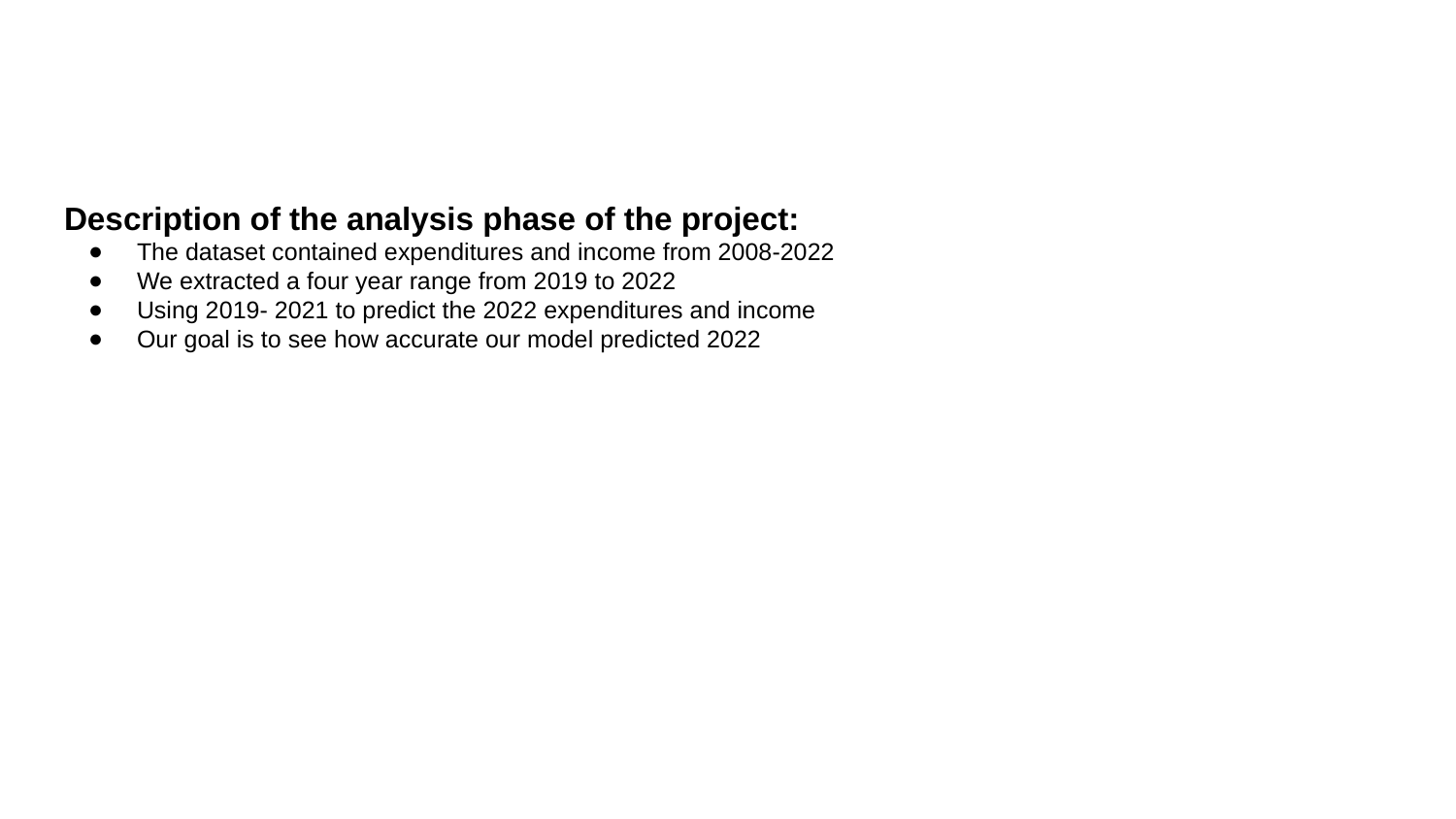

#
Description of the analysis phase of the project:
The dataset contained expenditures and income from 2008-2022
We extracted a four year range from 2019 to 2022
Using 2019- 2021 to predict the 2022 expenditures and income
Our goal is to see how accurate our model predicted 2022